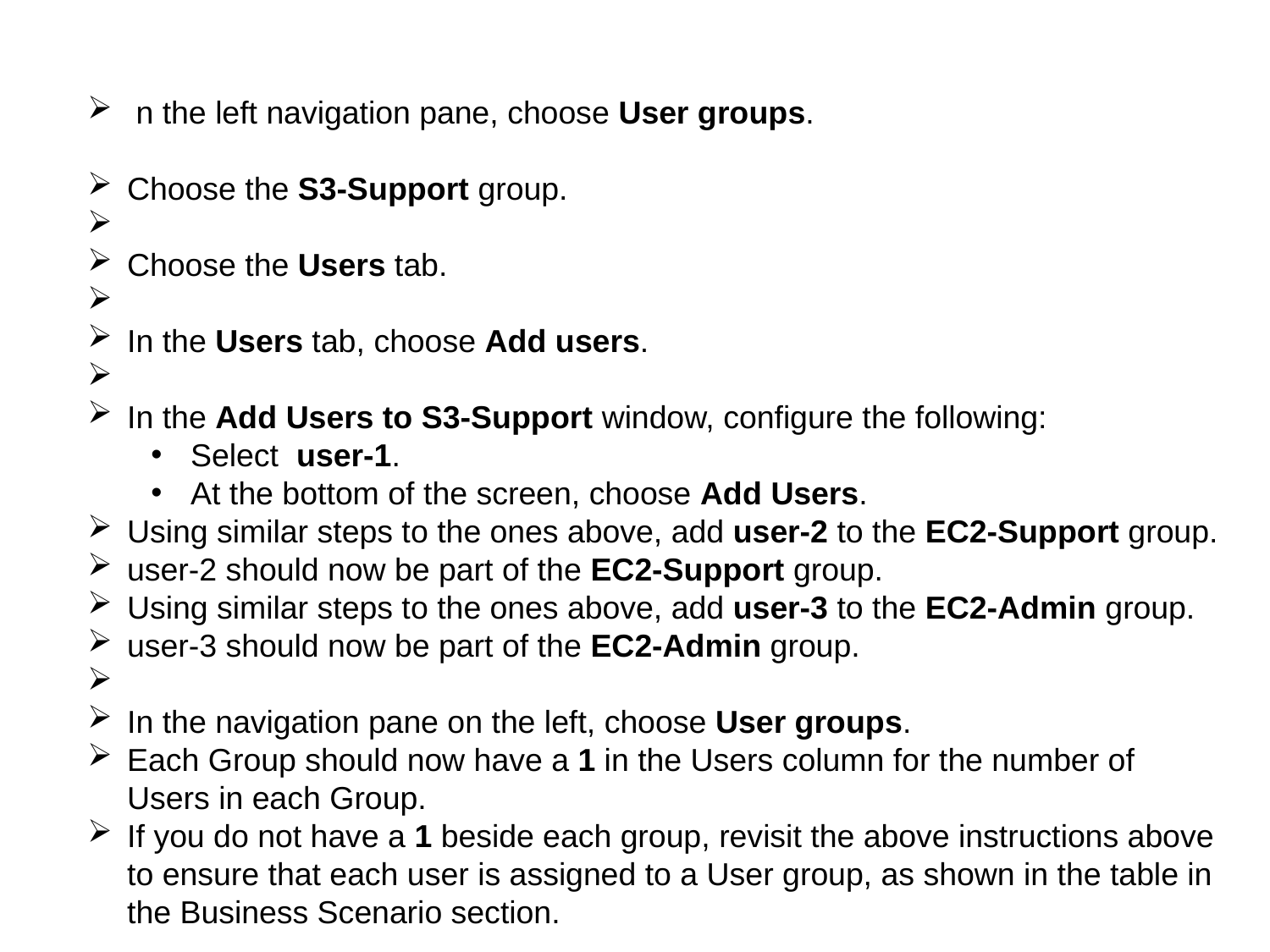

n the left navigation pane, choose User groups.

Choose the S3-Support group.

Choose the Users tab.

In the Users tab, choose Add users.

In the Add Users to S3-Support window, configure the following:
Select  user-1.
At the bottom of the screen, choose Add Users.
Using similar steps to the ones above, add user-2 to the EC2-Support group.
user-2 should now be part of the EC2-Support group.
Using similar steps to the ones above, add user-3 to the EC2-Admin group.
user-3 should now be part of the EC2-Admin group.

In the navigation pane on the left, choose User groups.
Each Group should now have a 1 in the Users column for the number of Users in each Group.
If you do not have a 1 beside each group, revisit the above instructions above to ensure that each user is assigned to a User group, as shown in the table in the Business Scenario section.